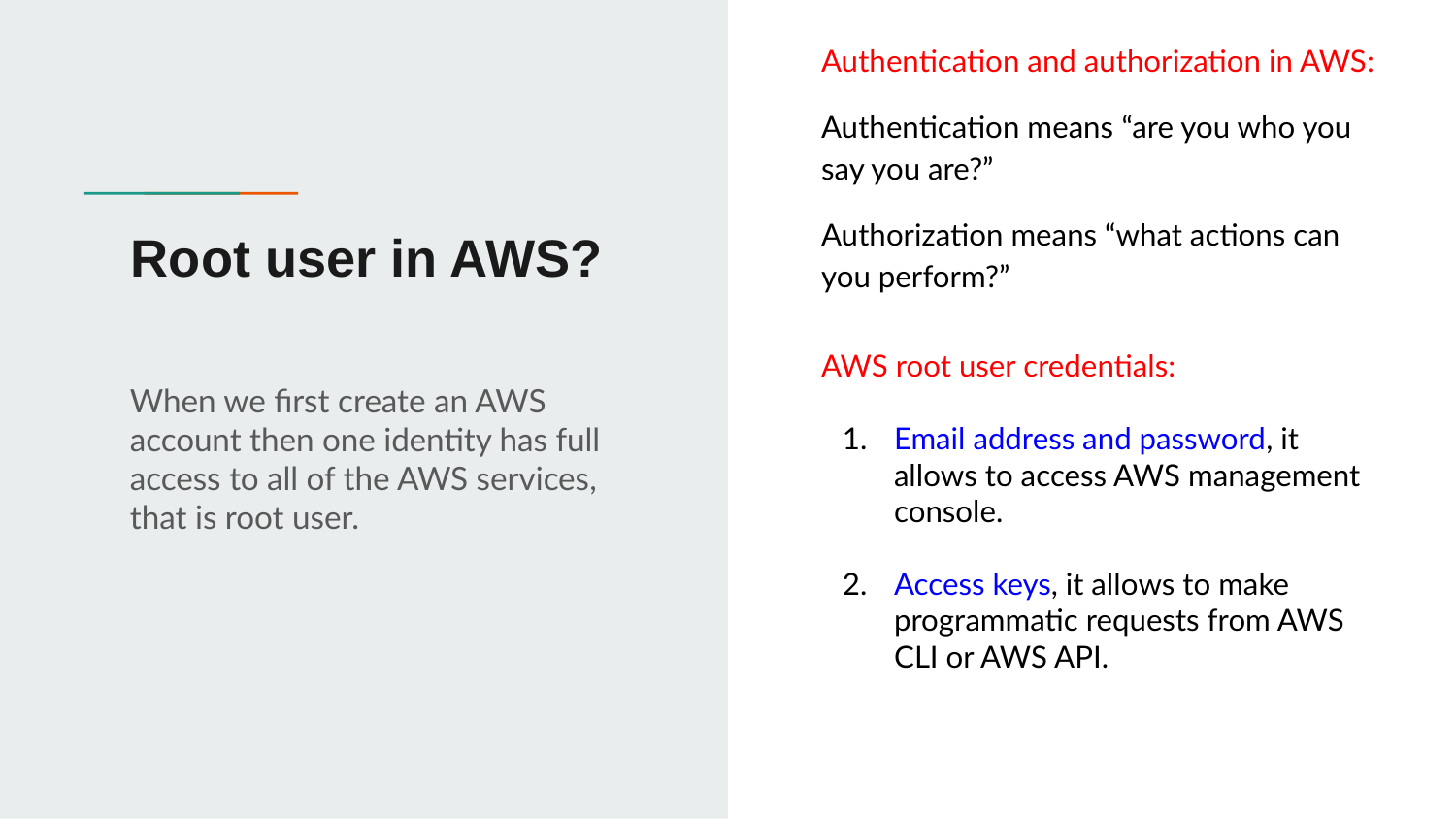

Authentication and authorization in AWS:
Authentication means “are you who you say you are?”
Authorization means “what actions can you perform?”

# Root user in AWS?
AWS root user credentials:

Email address and password, it allows to access AWS management console.
Access keys, it allows to make programmatic requests from AWS CLI or AWS API.
When we first create an AWS account then one identity has full access to all of the AWS services, that is root user.